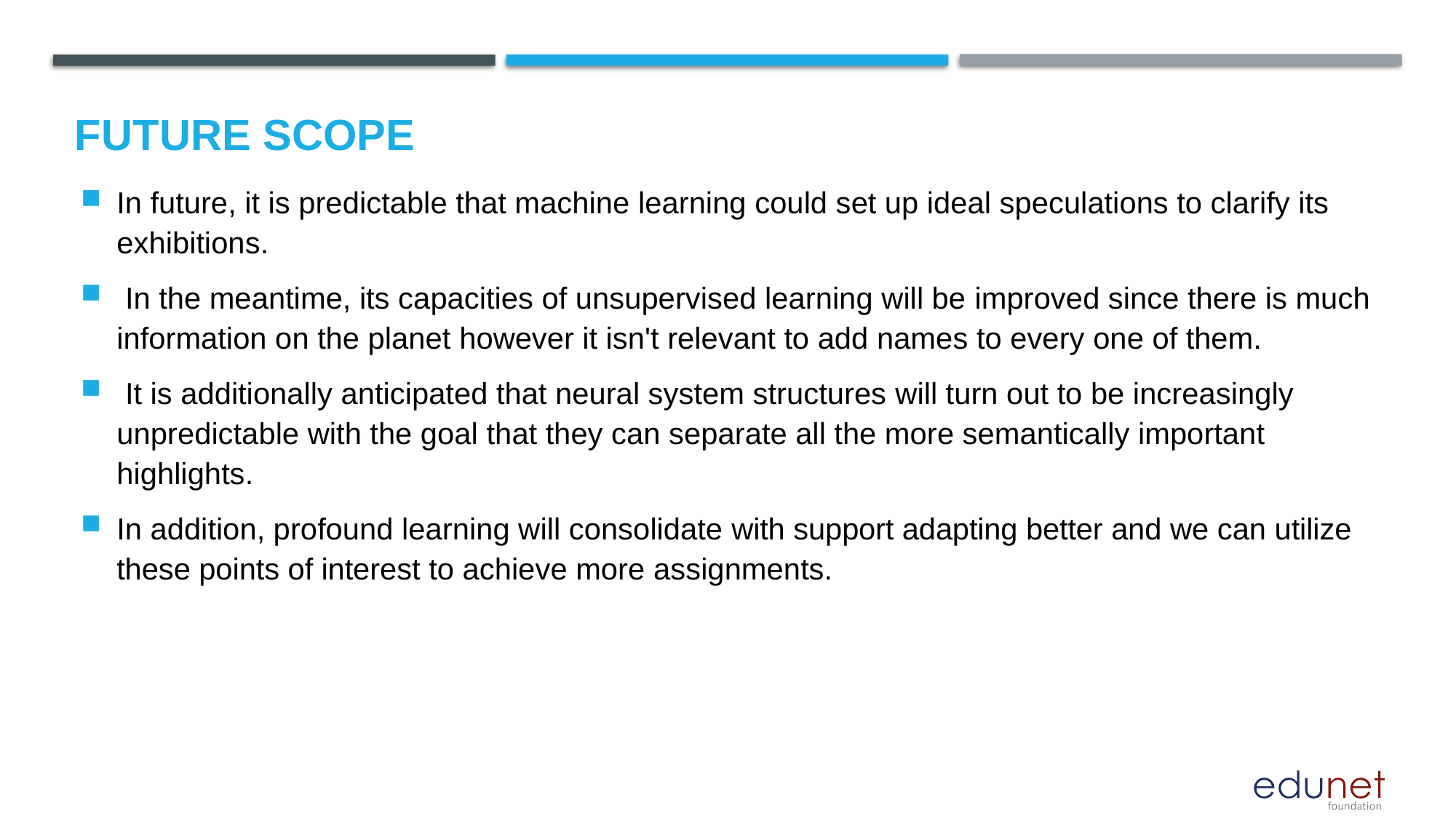

Future scope
In future, it is predictable that machine learning could set up ideal speculations to clarify its exhibitions.
 In the meantime, its capacities of unsupervised learning will be improved since there is much information on the planet however it isn't relevant to add names to every one of them.
 It is additionally anticipated that neural system structures will turn out to be increasingly unpredictable with the goal that they can separate all the more semantically important highlights.
In addition, profound learning will consolidate with support adapting better and we can utilize these points of interest to achieve more assignments.